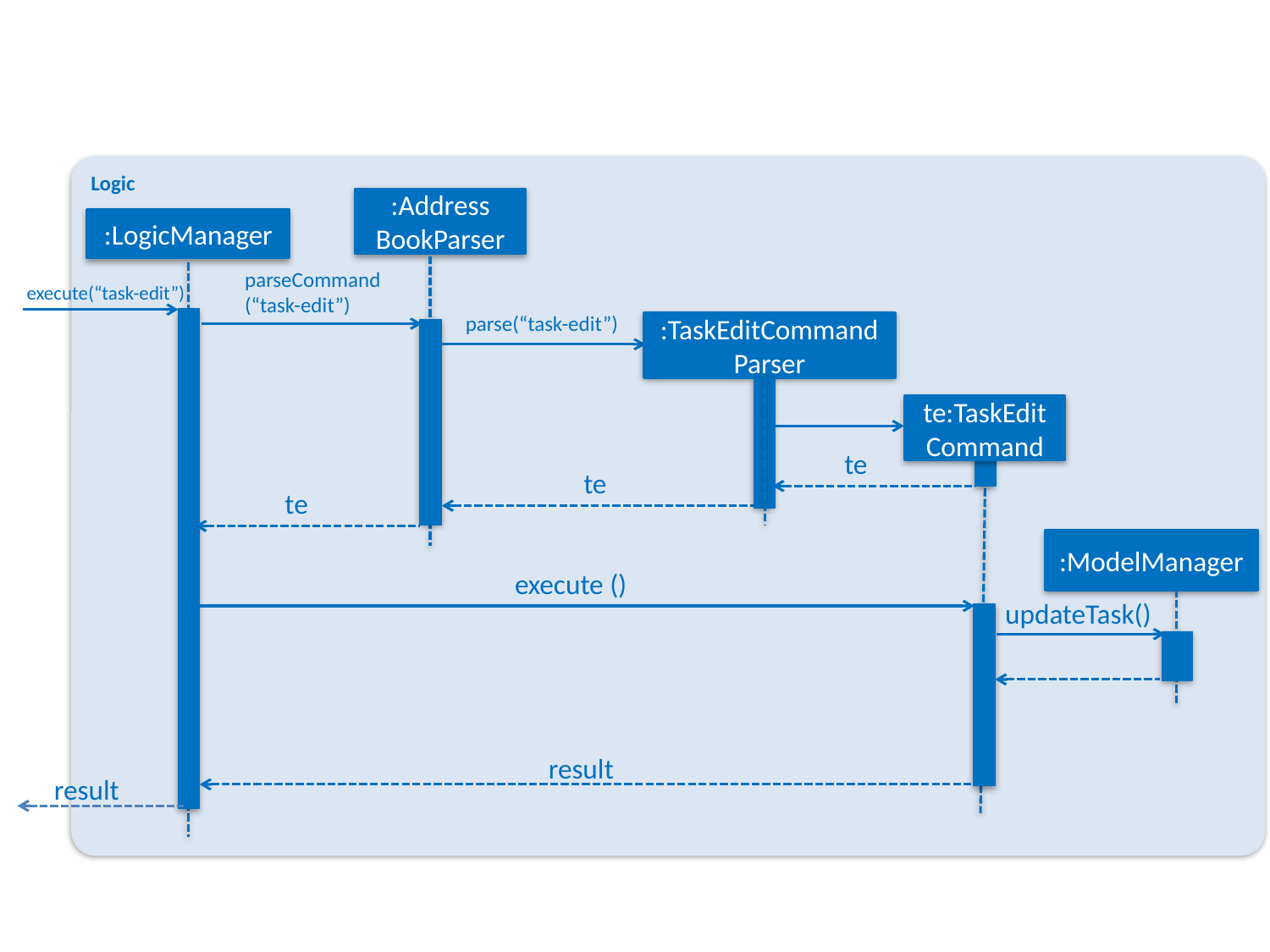

Logic
:Address
BookParser
:LogicManager
parseCommand(“task-edit”)
execute(“task-edit”)

parse(“task-edit”)
:TaskEditCommandParser

te:TaskEditCommand
te

te
te
:ModelManager
execute ()
updateTask()

result
result